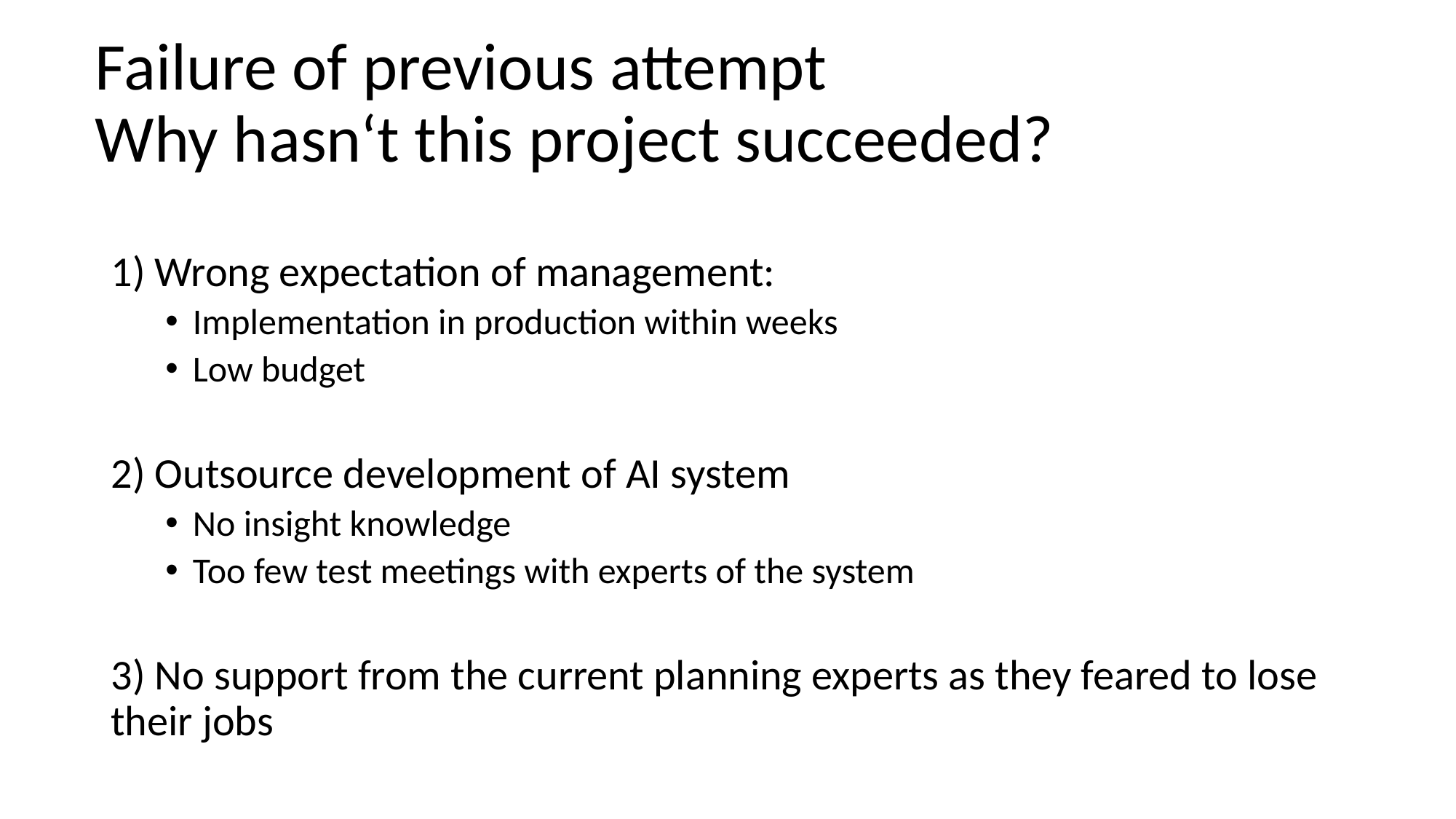

Failure of previous attempt
Why hasn‘t this project succeeded?
1) Wrong expectation of management:
Implementation in production within weeks
Low budget

2) Outsource development of AI system
No insight knowledge
Too few test meetings with experts of the system

3) No support from the current planning experts as they feared to lose their jobs